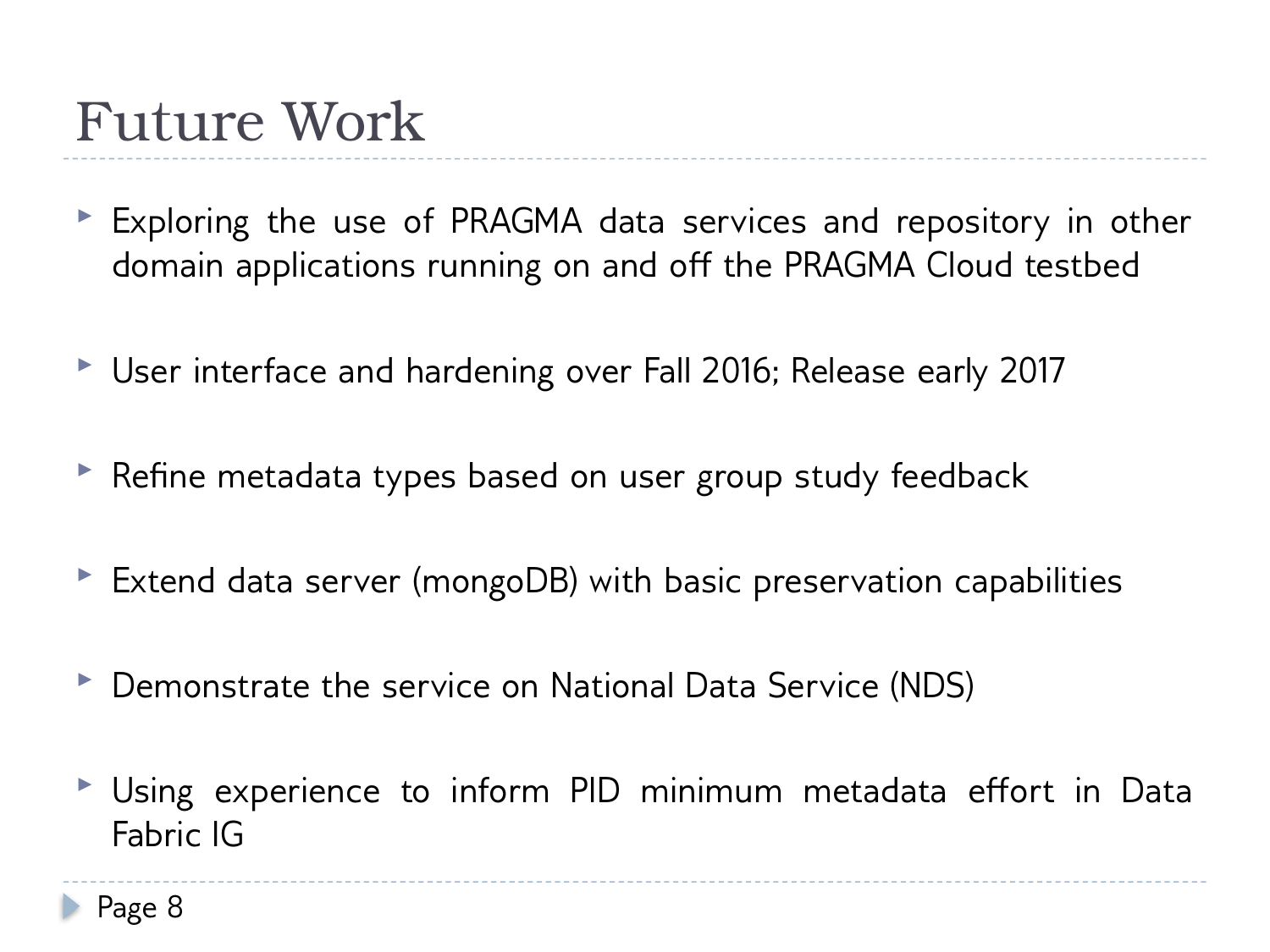

# Future Work
Exploring the use of PRAGMA data services and repository in other domain applications running on and off the PRAGMA Cloud testbed

User interface and hardening over Fall 2016; Release early 2017

Refine metadata types based on user group study feedback

Extend data server (mongoDB) with basic preservation capabilities

Demonstrate the service on National Data Service (NDS)

Using experience to inform PID minimum metadata effort in Data Fabric IG
Page 8